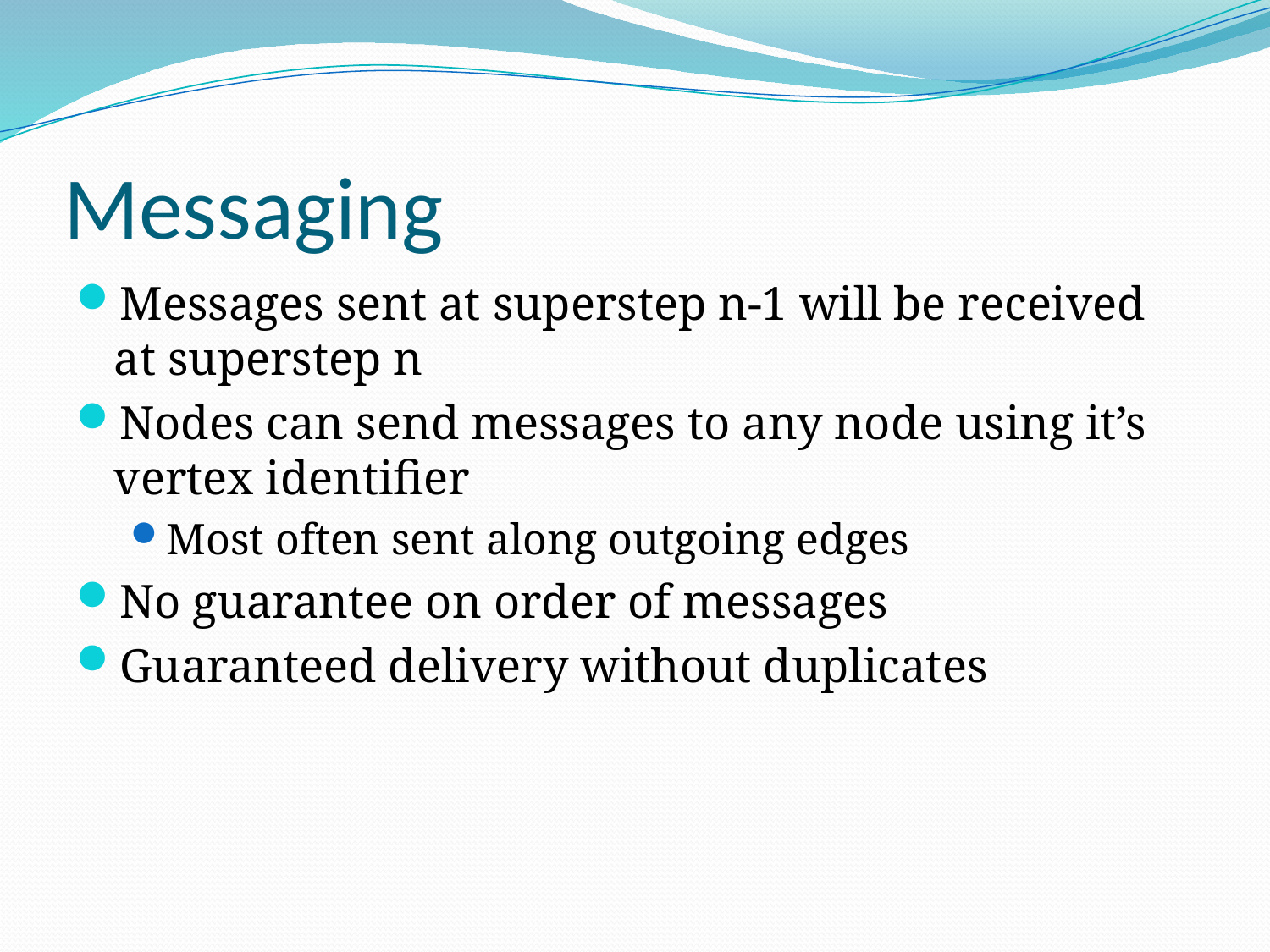

# Messaging
Messages sent at superstep n-1 will be received at superstep n
Nodes can send messages to any node using it’s vertex identifier
Most often sent along outgoing edges
No guarantee on order of messages
Guaranteed delivery without duplicates